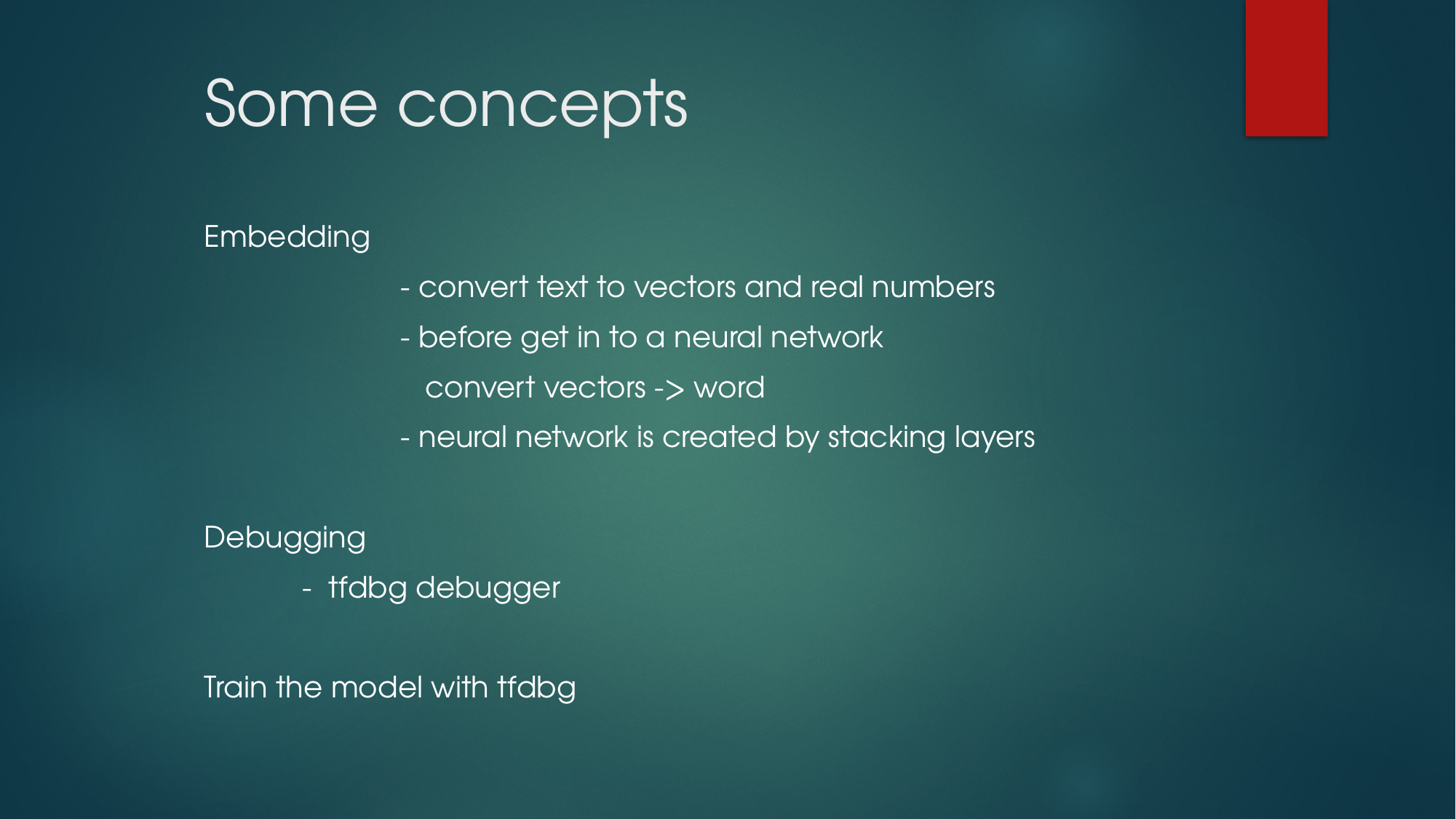

# Some concepts
Embedding
                        - convert text to vectors and real numbers
                        - before get in to a neural network
                           convert vectors -> word
                        - neural network is created by stacking layers

Debugging
            -  tfdbg debugger

Train the model with tfdbg